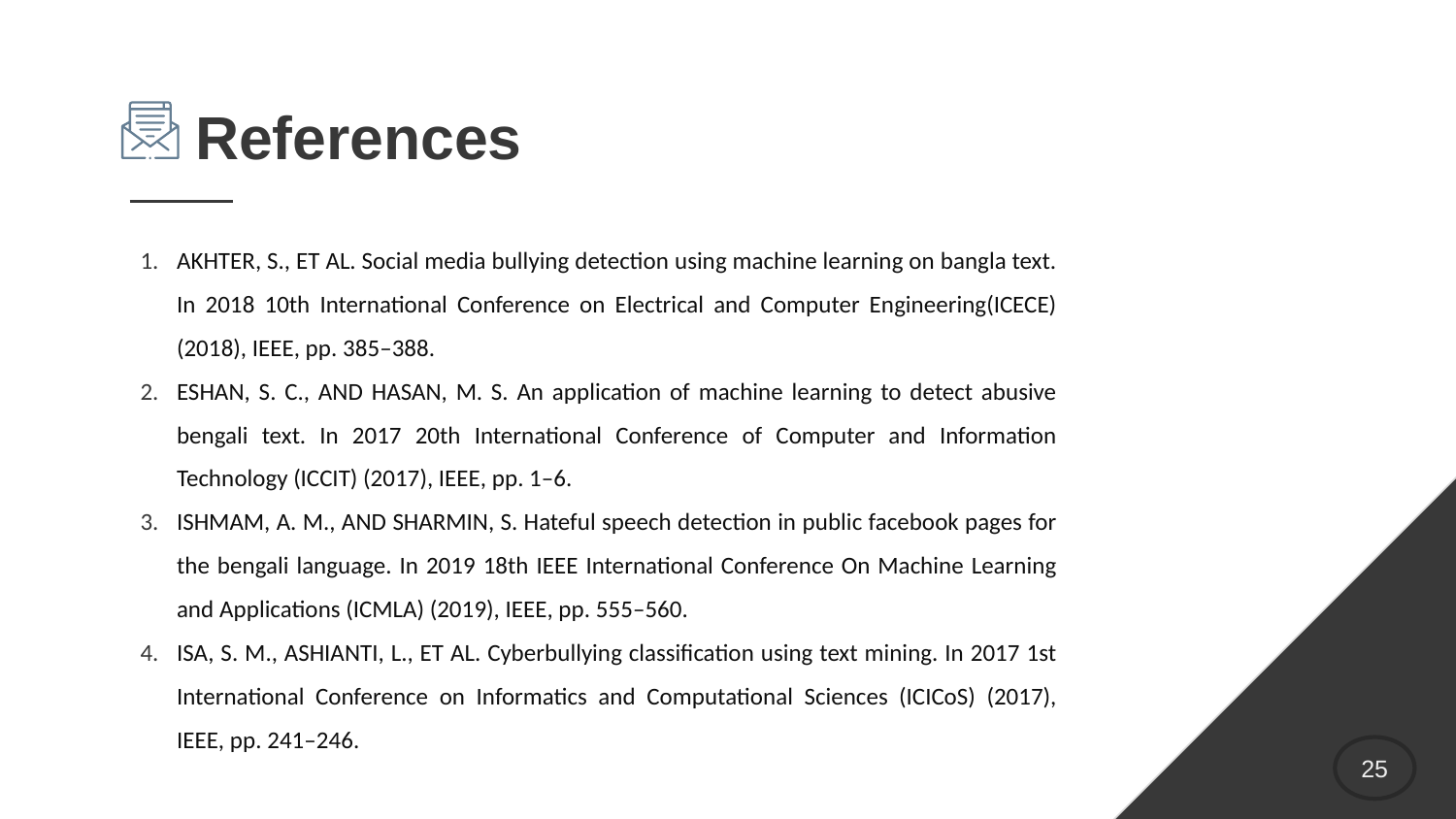

# References

AKHTER, S., ET AL. Social media bullying detection using machine learning on bangla text. In 2018 10th International Conference on Electrical and Computer Engineering(ICECE) (2018), IEEE, pp. 385–388.
ESHAN, S. C., AND HASAN, M. S. An application of machine learning to detect abusive bengali text. In 2017 20th International Conference of Computer and Information Technology (ICCIT) (2017), IEEE, pp. 1–6.
ISHMAM, A. M., AND SHARMIN, S. Hateful speech detection in public facebook pages for the bengali language. In 2019 18th IEEE International Conference On Machine Learning and Applications (ICMLA) (2019), IEEE, pp. 555–560.
ISA, S. M., ASHIANTI, L., ET AL. Cyberbullying classification using text mining. In 2017 1st International Conference on Informatics and Computational Sciences (ICICoS) (2017), IEEE, pp. 241–246.

25